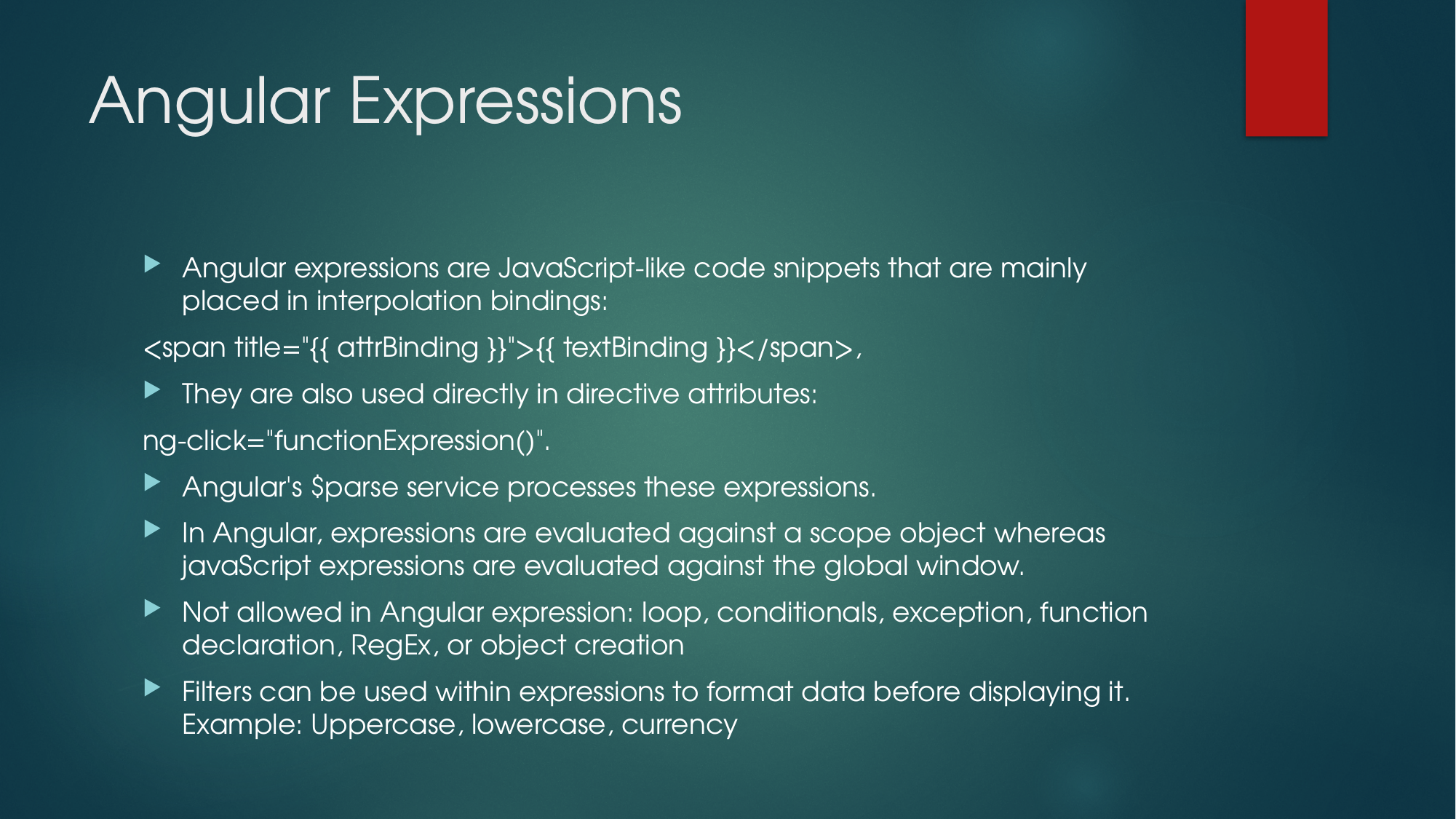

# Angular Expressions
Angular expressions are JavaScript-like code snippets that are mainly placed in interpolation bindings:
<span title="{{ attrBinding }}">{{ textBinding }}</span>,
They are also used directly in directive attributes:
ng-click="functionExpression()".
Angular's $parse service processes these expressions.
In Angular, expressions are evaluated against a scope object whereas javaScript expressions are evaluated against the global window.
Not allowed in Angular expression: loop, conditionals, exception, function declaration, RegEx, or object creation
Filters can be used within expressions to format data before displaying it. Example: Uppercase, lowercase, currency